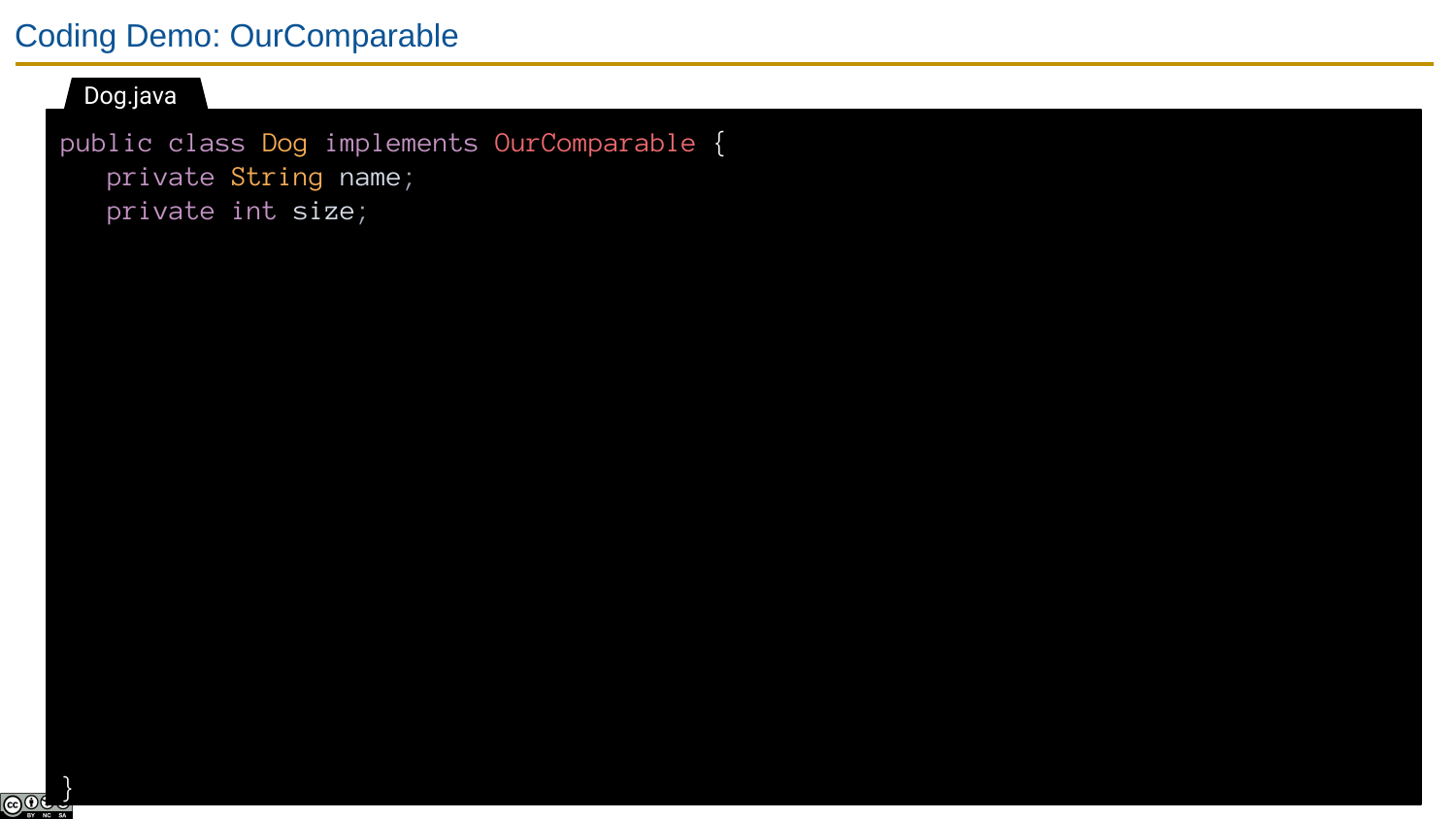

# Coding Demo: OurComparable
Dog.java
public class Dog implements OurComparable {
   private String name;
   private int size;

}